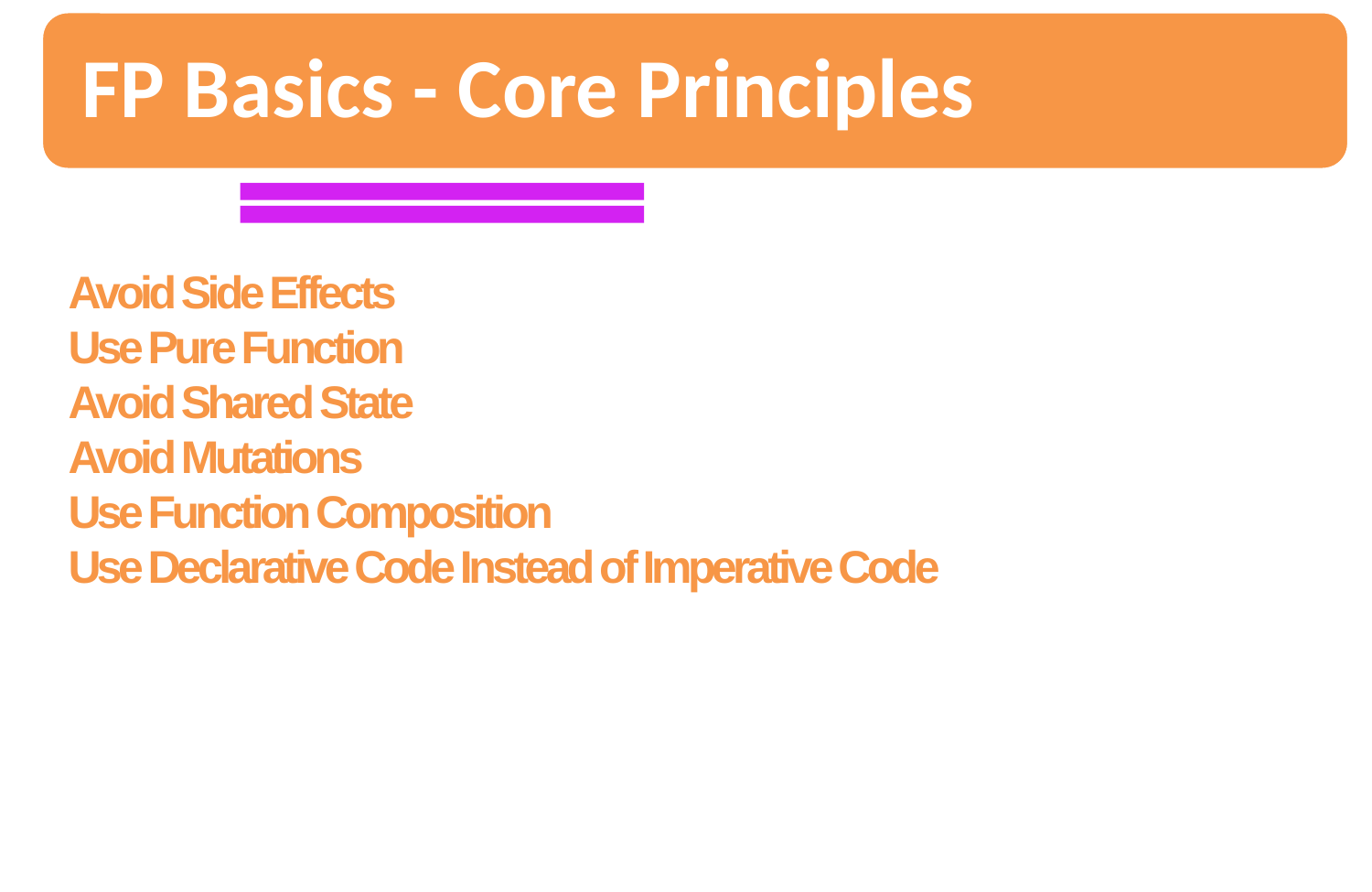

FP Basics - Core Principles

Avoid Side Effects
Use Pure Function
Avoid Shared State
Avoid Mutations
Use Function Composition
Use Declarative Code Instead of Imperative Code